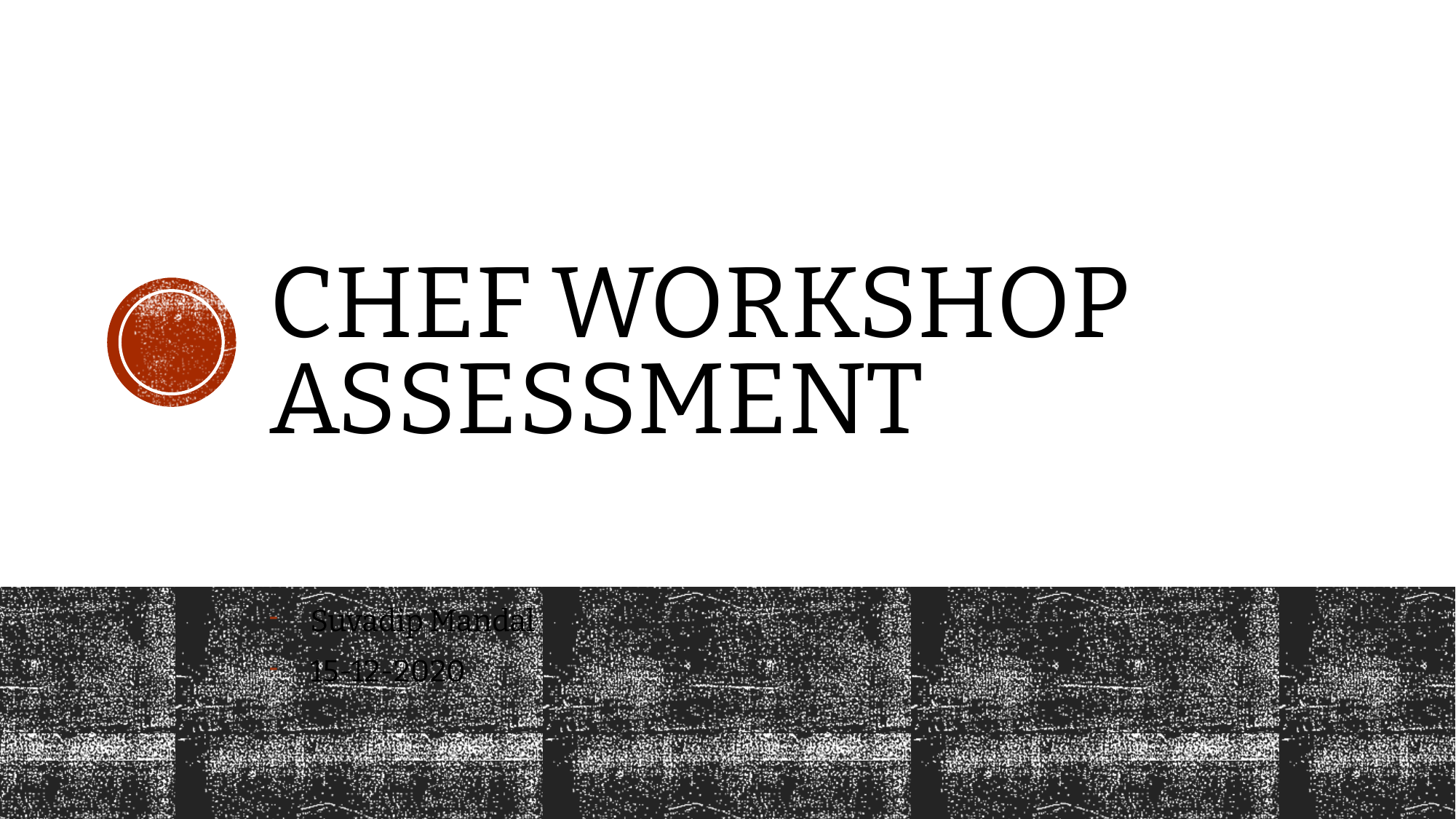

# Chef Workshop Assessment
Suvadip Mandal
15-12-2020